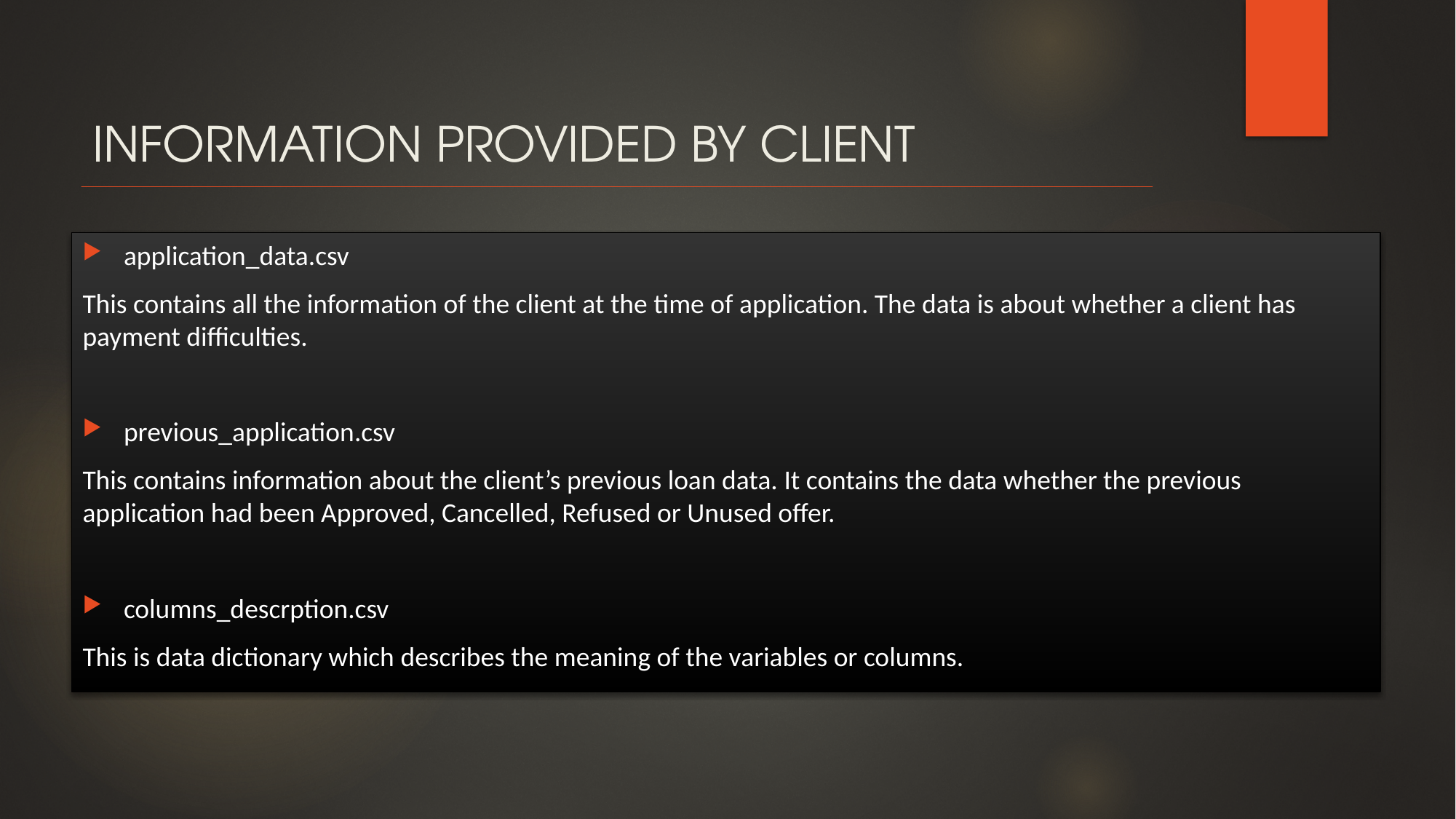

# INFORMATION PROVIDED BY CLIENT
application_data.csv
This contains all the information of the client at the time of application. The data is about whether a client has payment difficulties.

previous_application.csv
This contains information about the client’s previous loan data. It contains the data whether the previous application had been Approved, Cancelled, Refused or Unused offer.

columns_descrption.csv
This is data dictionary which describes the meaning of the variables or columns.